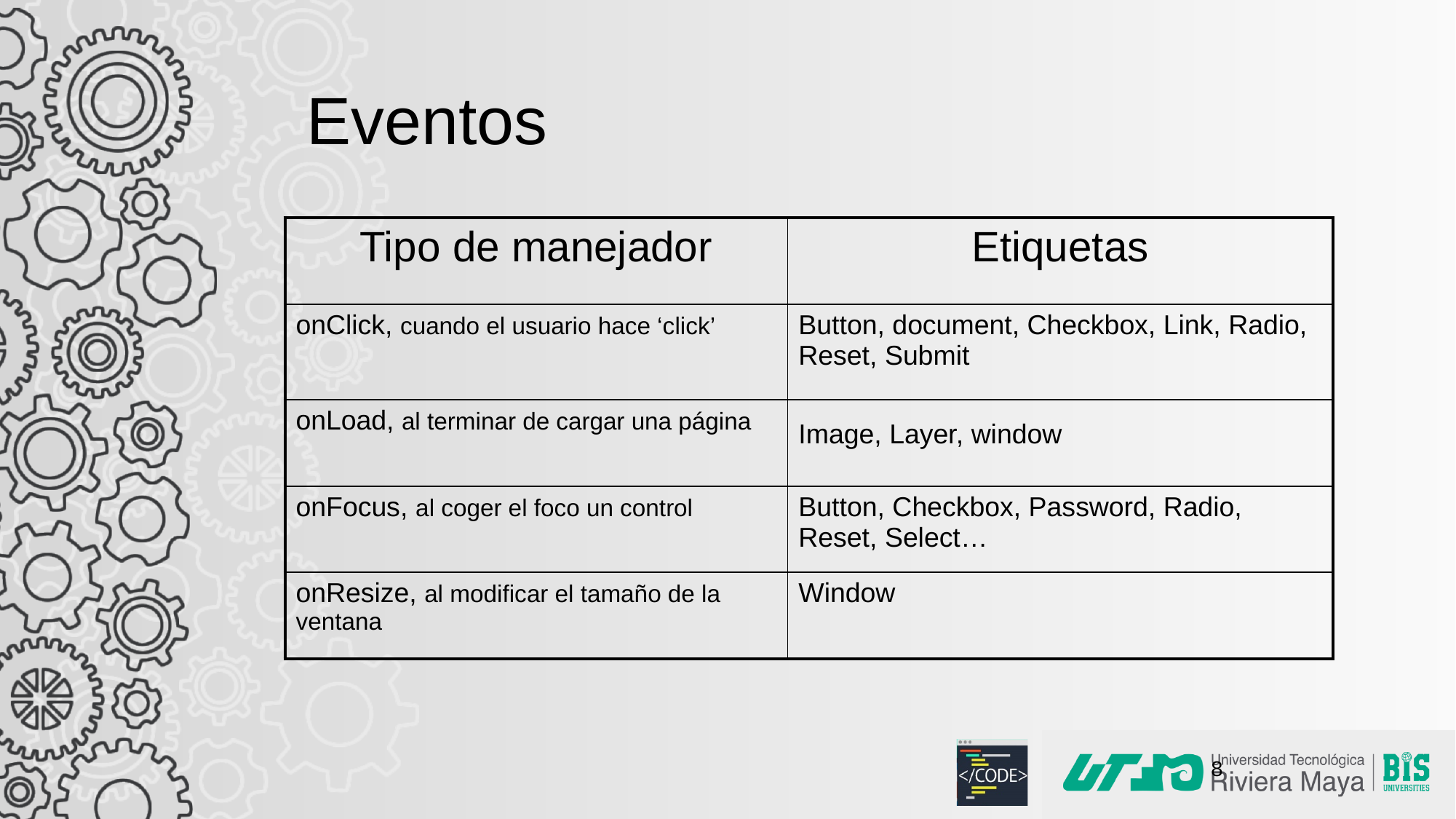

# Eventos
| Tipo de manejador | Etiquetas |
| --- | --- |
| onClick, cuando el usuario hace ‘click’ | Button, document, Checkbox, Link, Radio, Reset, Submit |
| onLoad, al terminar de cargar una página | Image, Layer, window |
| onFocus, al coger el foco un control | Button, Checkbox, Password, Radio, Reset, Select… |
| onResize, al modificar el tamaño de la ventana | Window |
8